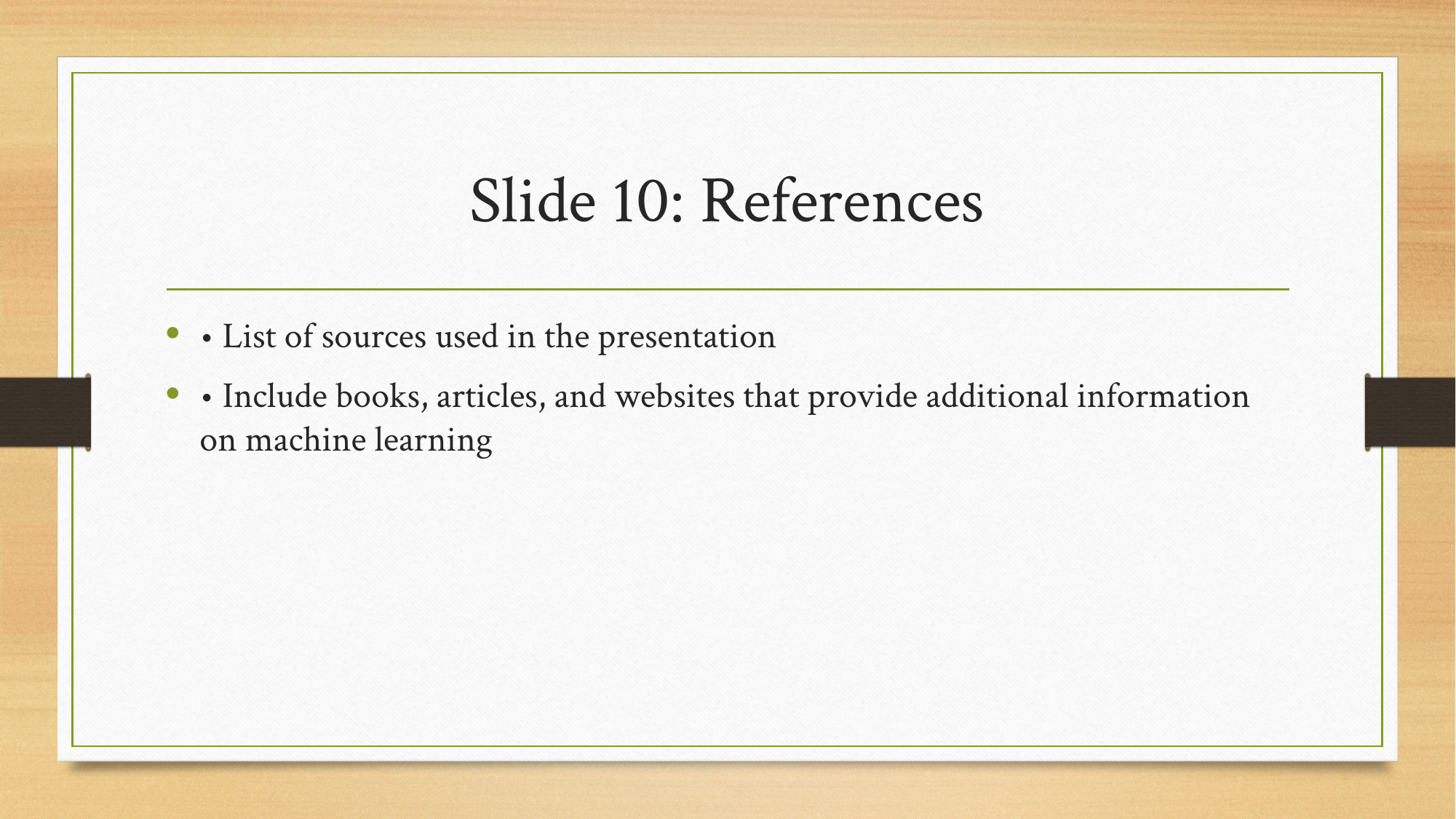

# Slide 10: References
• List of sources used in the presentation
• Include books, articles, and websites that provide additional information on machine learning